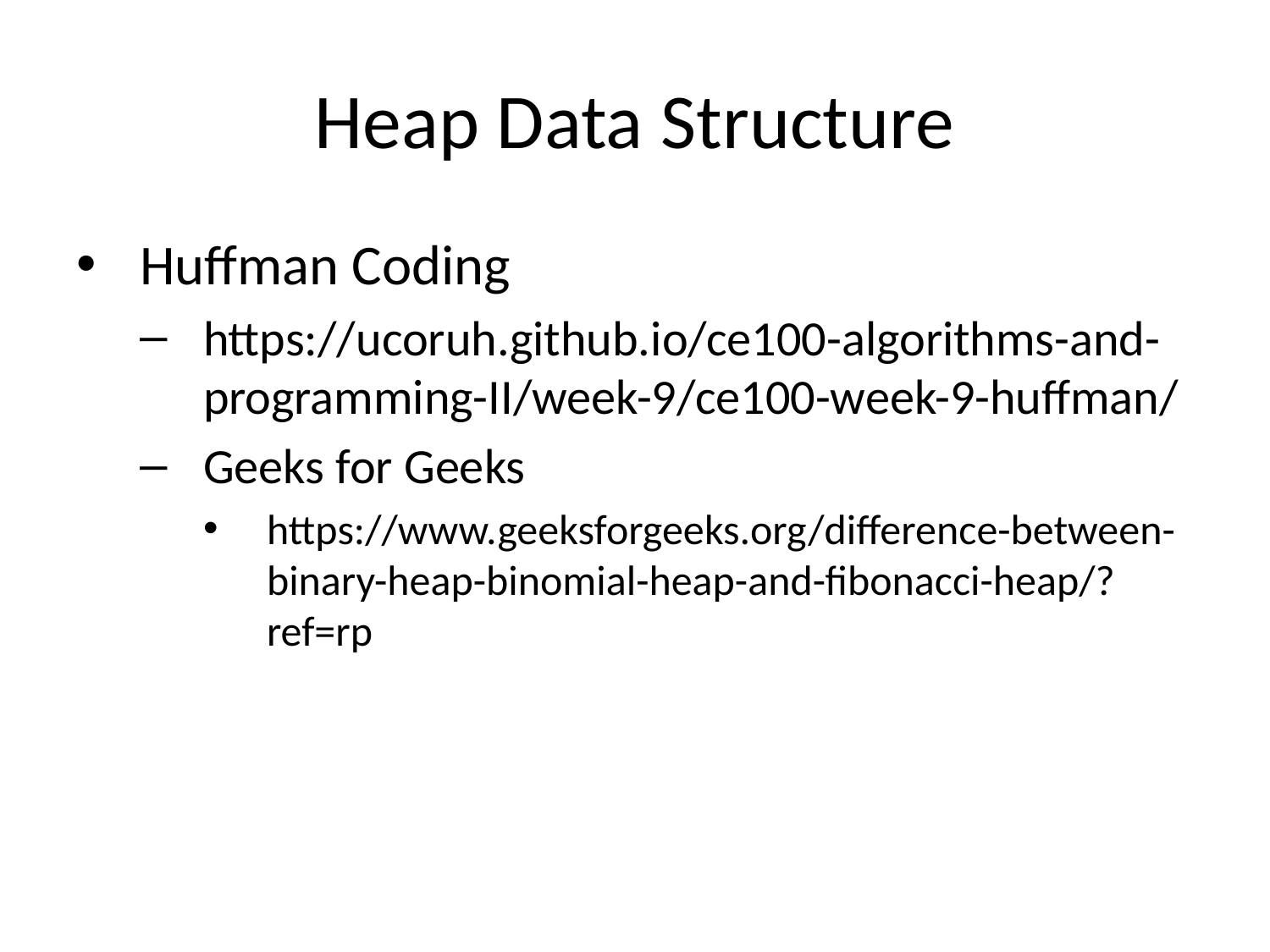

# Heap Data Structure
Huffman Coding
https://ucoruh.github.io/ce100-algorithms-and-programming-II/week-9/ce100-week-9-huffman/
Geeks for Geeks
https://www.geeksforgeeks.org/difference-between-binary-heap-binomial-heap-and-fibonacci-heap/?ref=rp